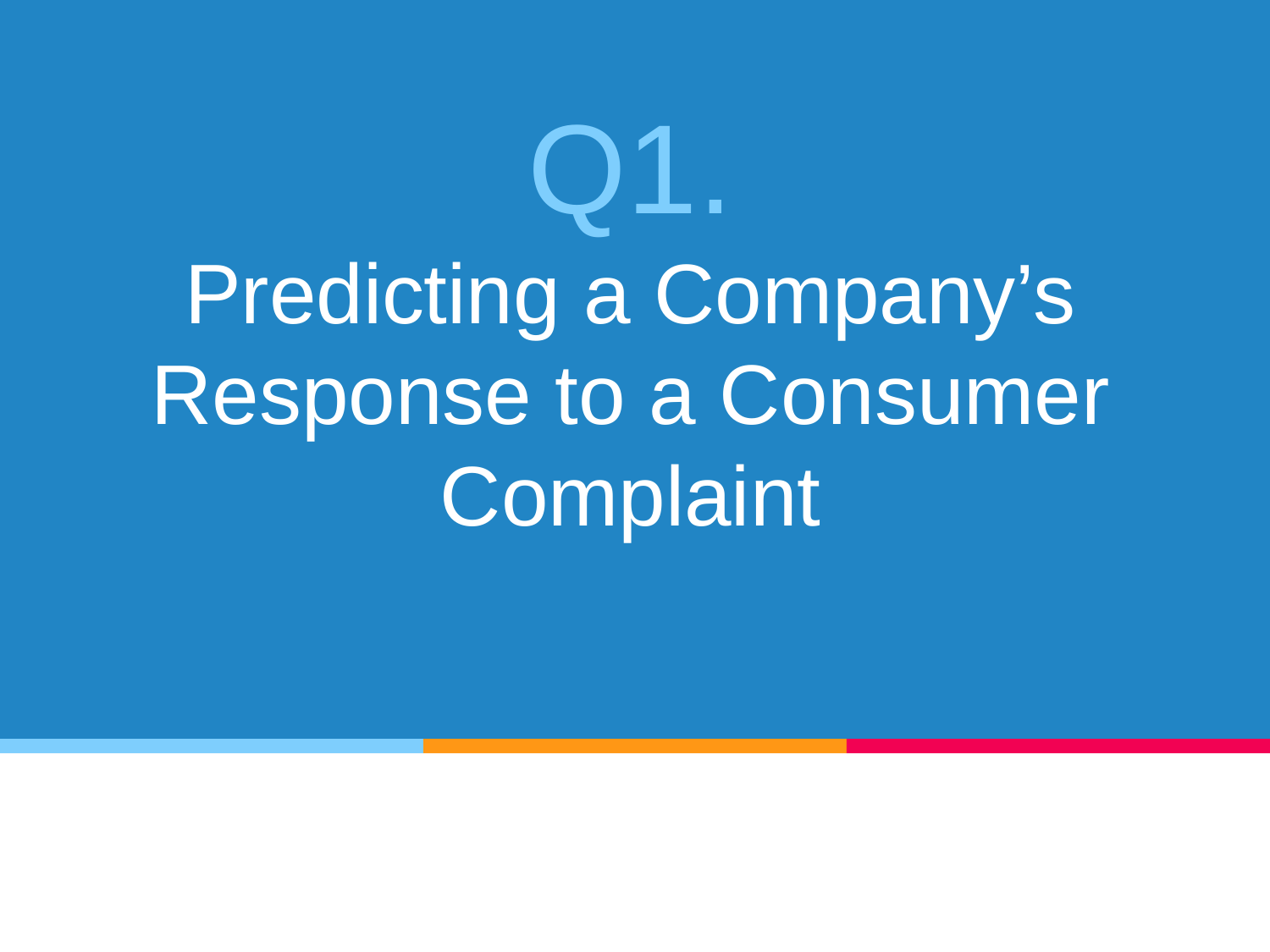

# Q1.
Predicting a Company’s Response to a Consumer Complaint